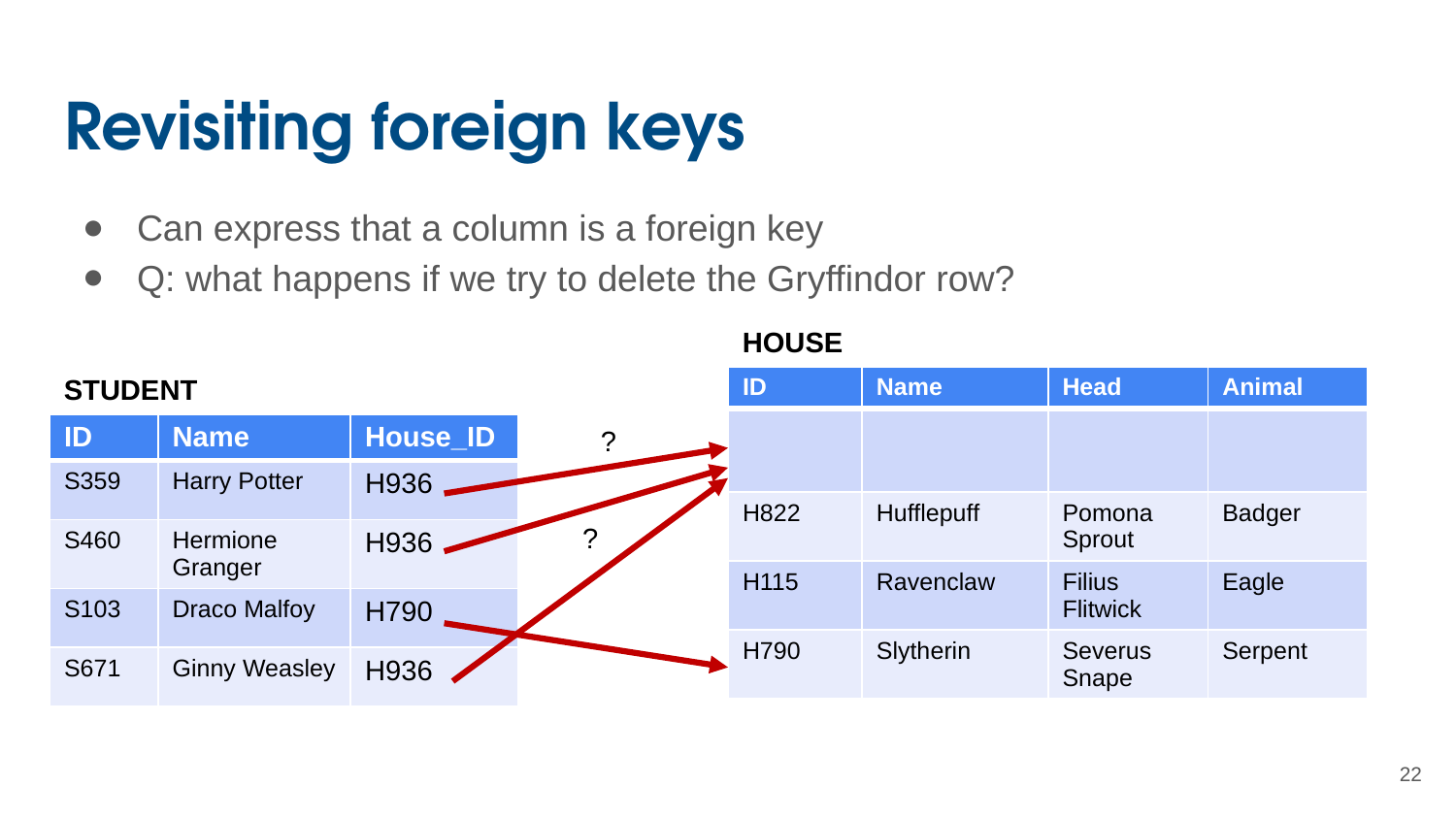

# Revisiting foreign keys
Can express that a column is a foreign key
Q: what happens if we try to delete the Gryffindor row?
HOUSE
STUDENT
| ID | Name | Head | Animal |
| --- | --- | --- | --- |
|  |  |  |  |
| H822 | Hufflepuff | Pomona Sprout | Badger |
| H115 | Ravenclaw | Filius Flitwick | Eagle |
| H790 | Slytherin | Severus Snape | Serpent |
| ID | Name | House\_ID |
| --- | --- | --- |
| S359 | Harry Potter | H936 |
| S460 | Hermione Granger | H936 |
| S103 | Draco Malfoy | H790 |
| S671 | Ginny Weasley | H936 |
?
?
22